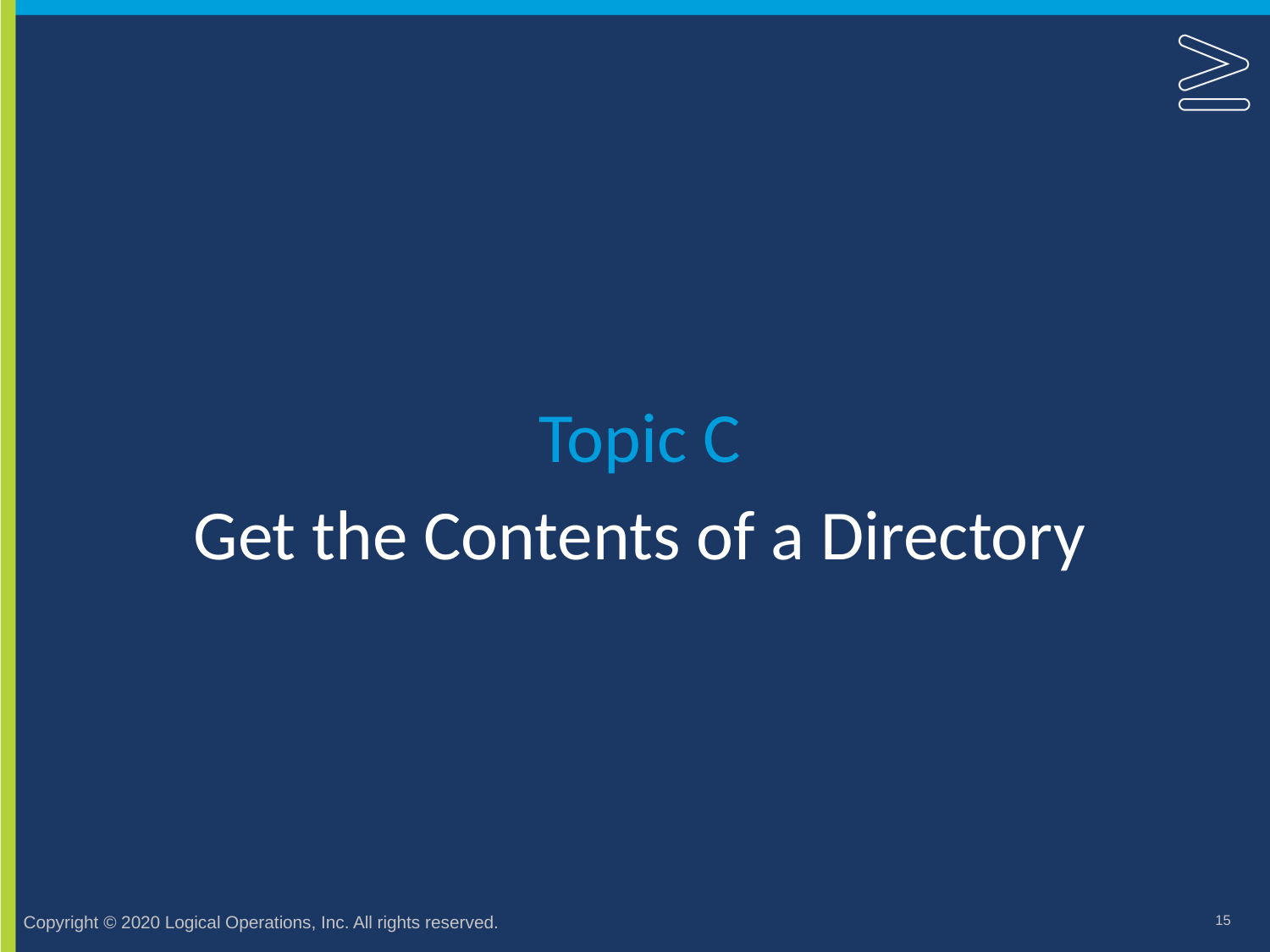

Topic C
# Get the Contents of a Directory
15